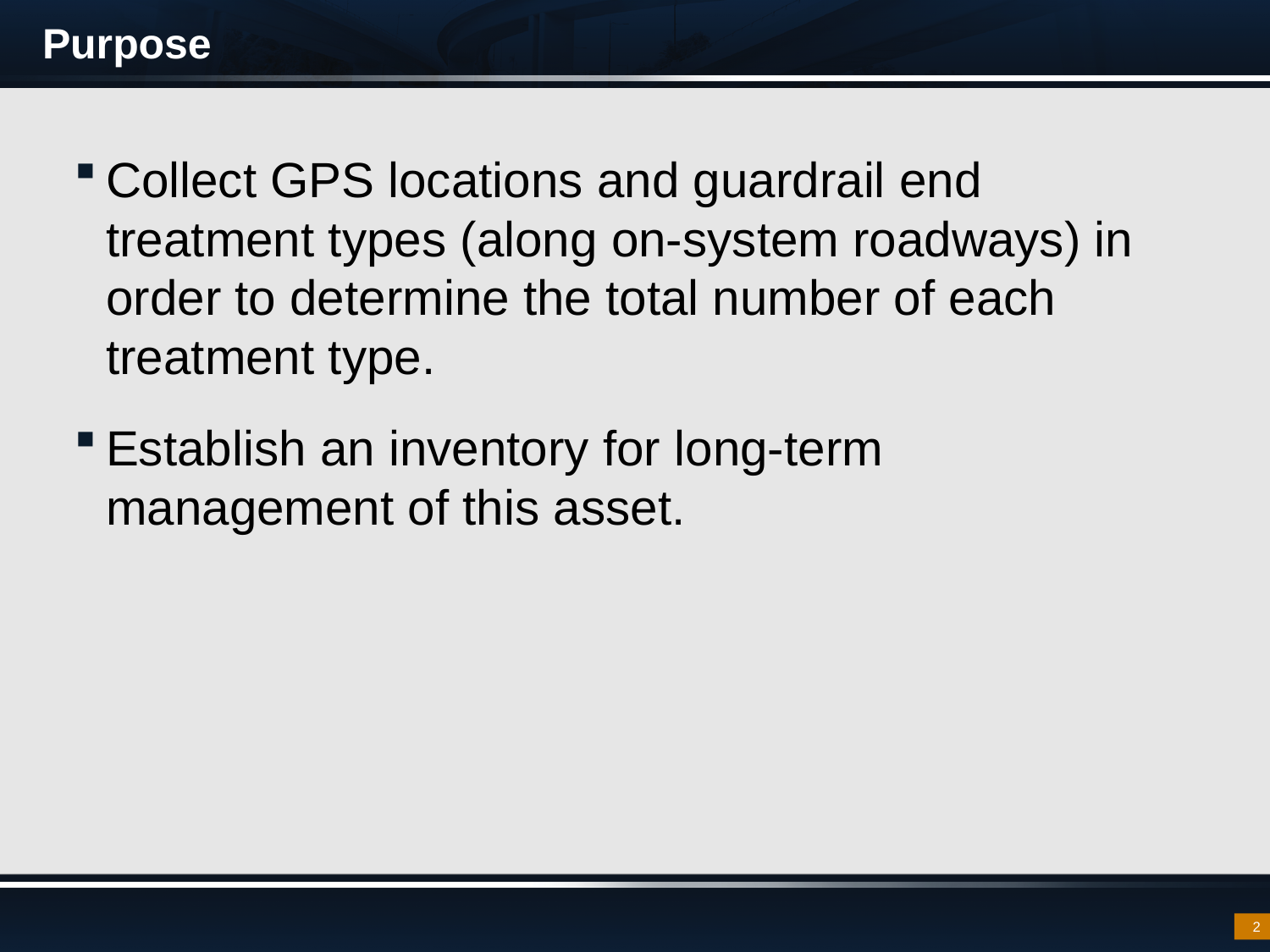

# Purpose
Collect GPS locations and guardrail end treatment types (along on-system roadways) in order to determine the total number of each treatment type.
Establish an inventory for long-term management of this asset.

2